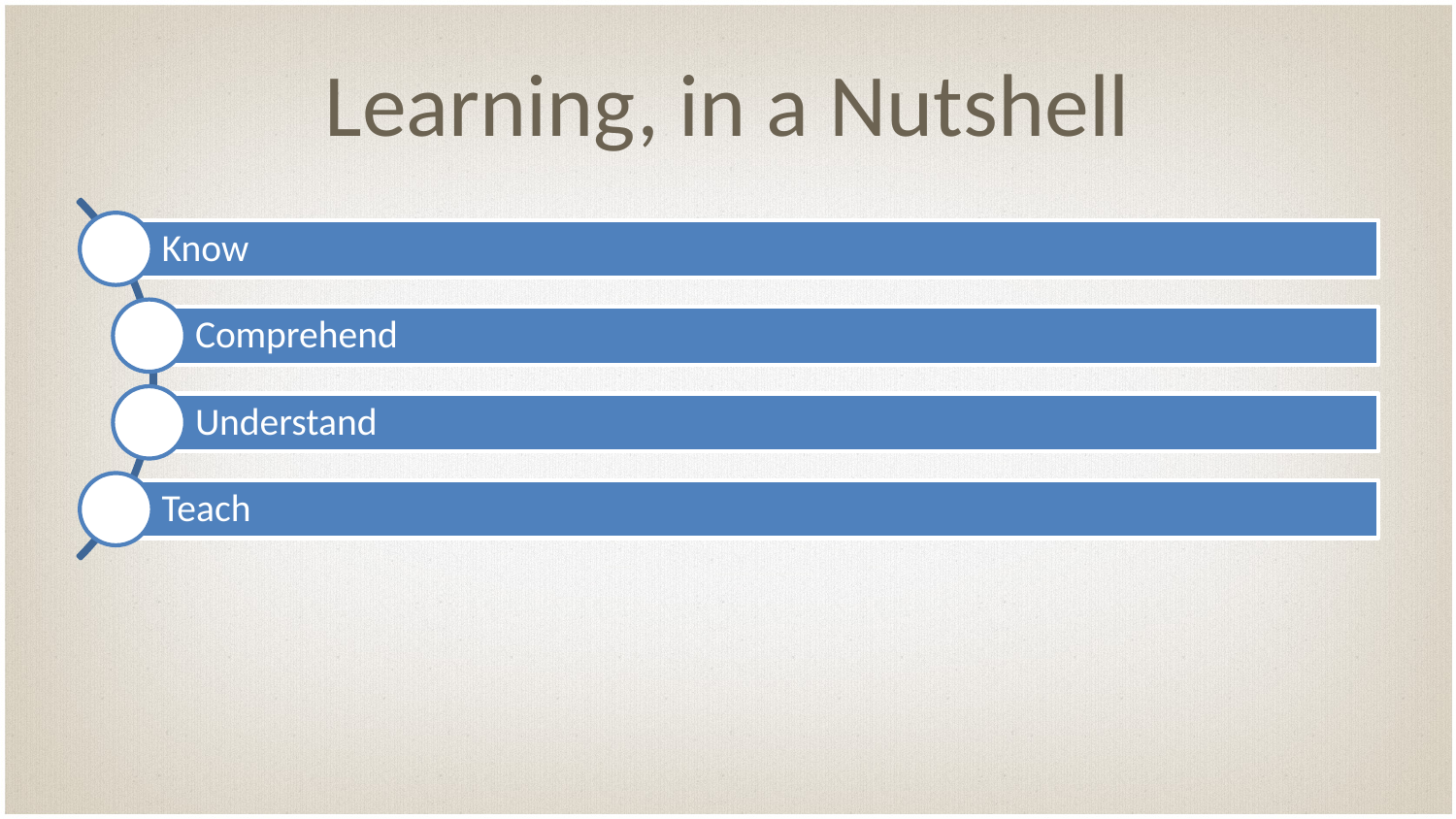

# Learning, in a Nutshell
Know
Comprehend
Understand
Teach